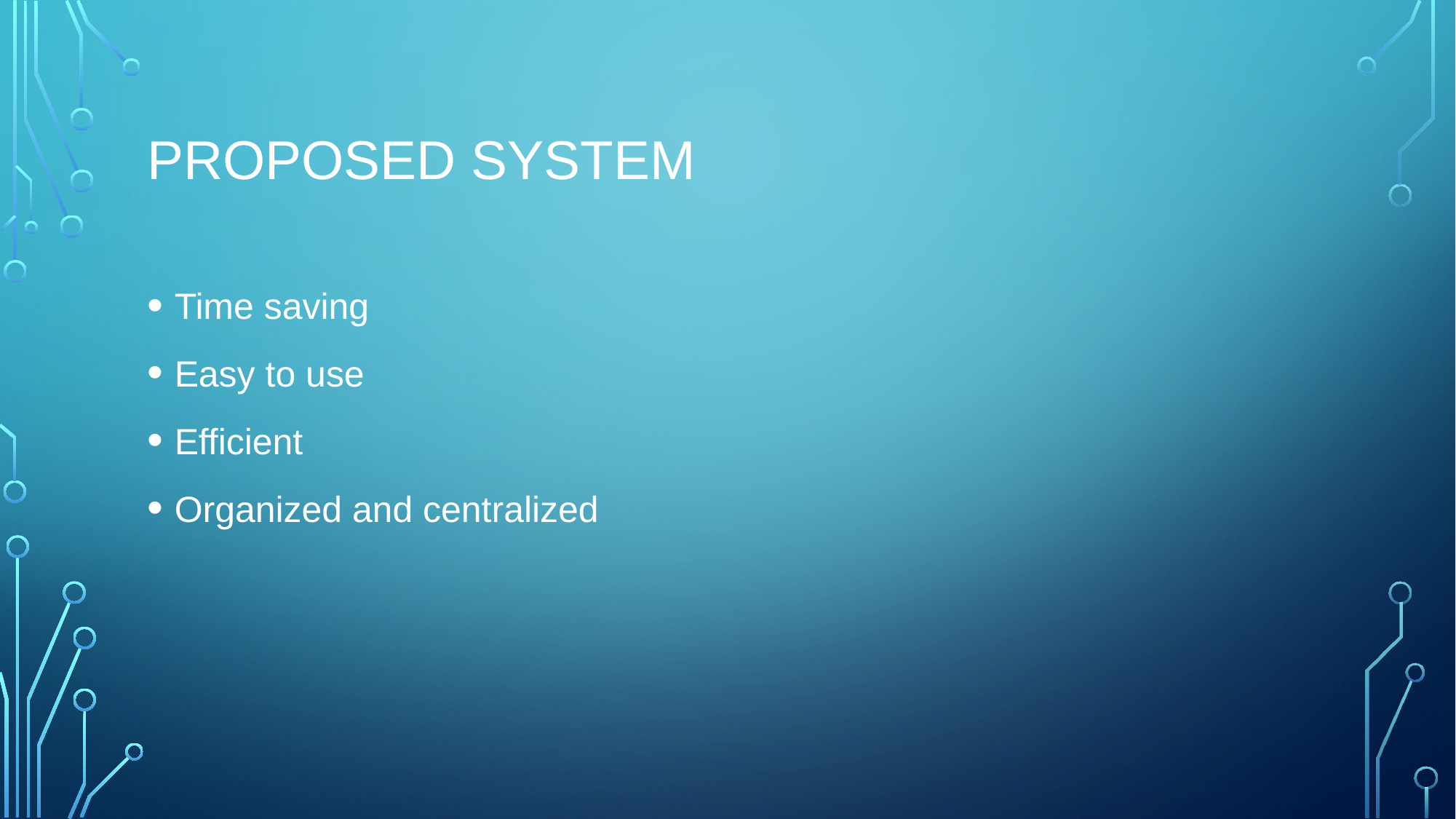

# Proposed system
Time saving
Easy to use
Efficient
Organized and centralized